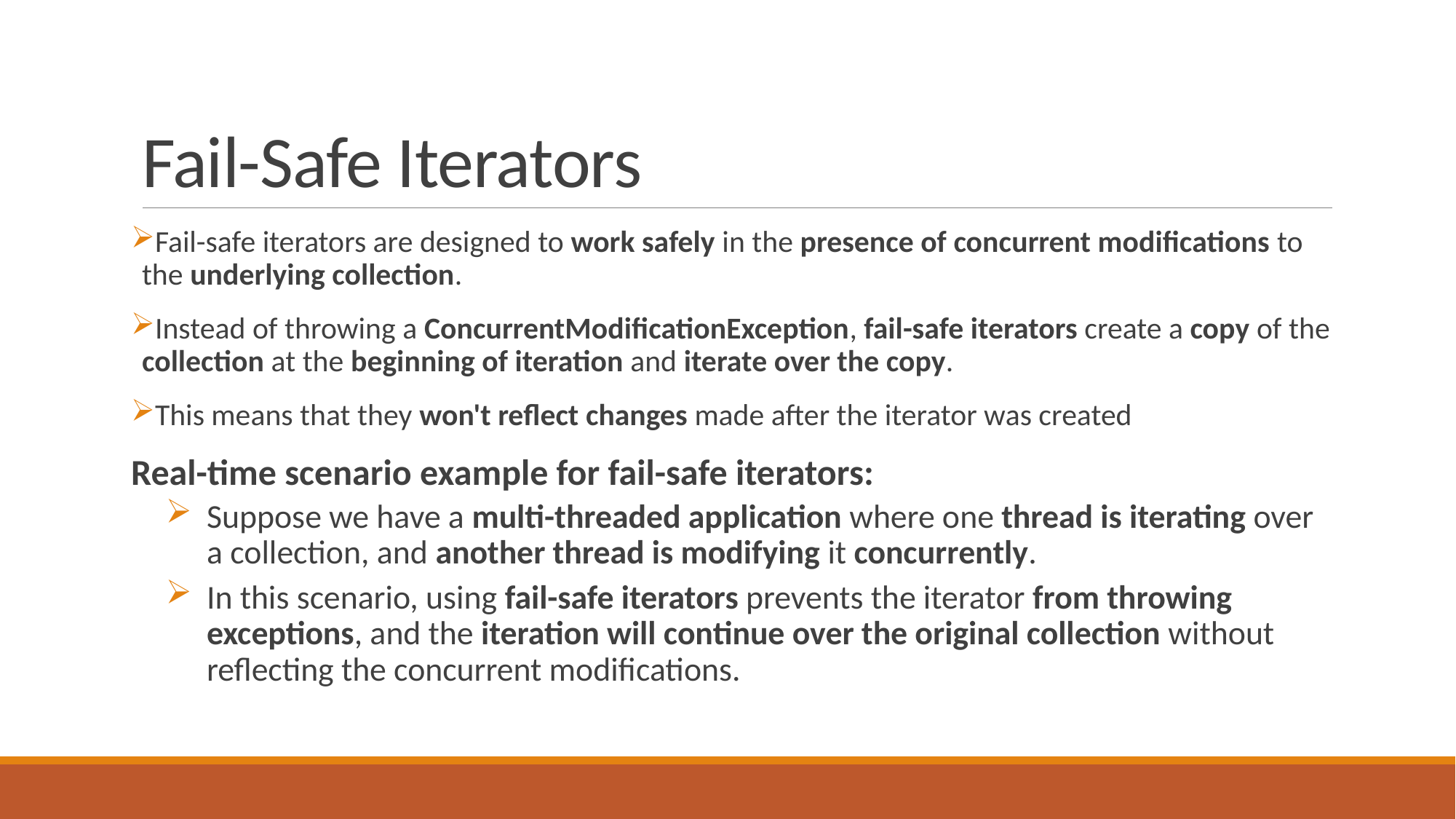

# Fail-Safe Iterators
Fail-safe iterators are designed to work safely in the presence of concurrent modifications to the underlying collection.
Instead of throwing a ConcurrentModificationException, fail-safe iterators create a copy of the collection at the beginning of iteration and iterate over the copy.
This means that they won't reflect changes made after the iterator was created
Real-time scenario example for fail-safe iterators:
Suppose we have a multi-threaded application where one thread is iterating over a collection, and another thread is modifying it concurrently.
In this scenario, using fail-safe iterators prevents the iterator from throwing exceptions, and the iteration will continue over the original collection without reflecting the concurrent modifications.